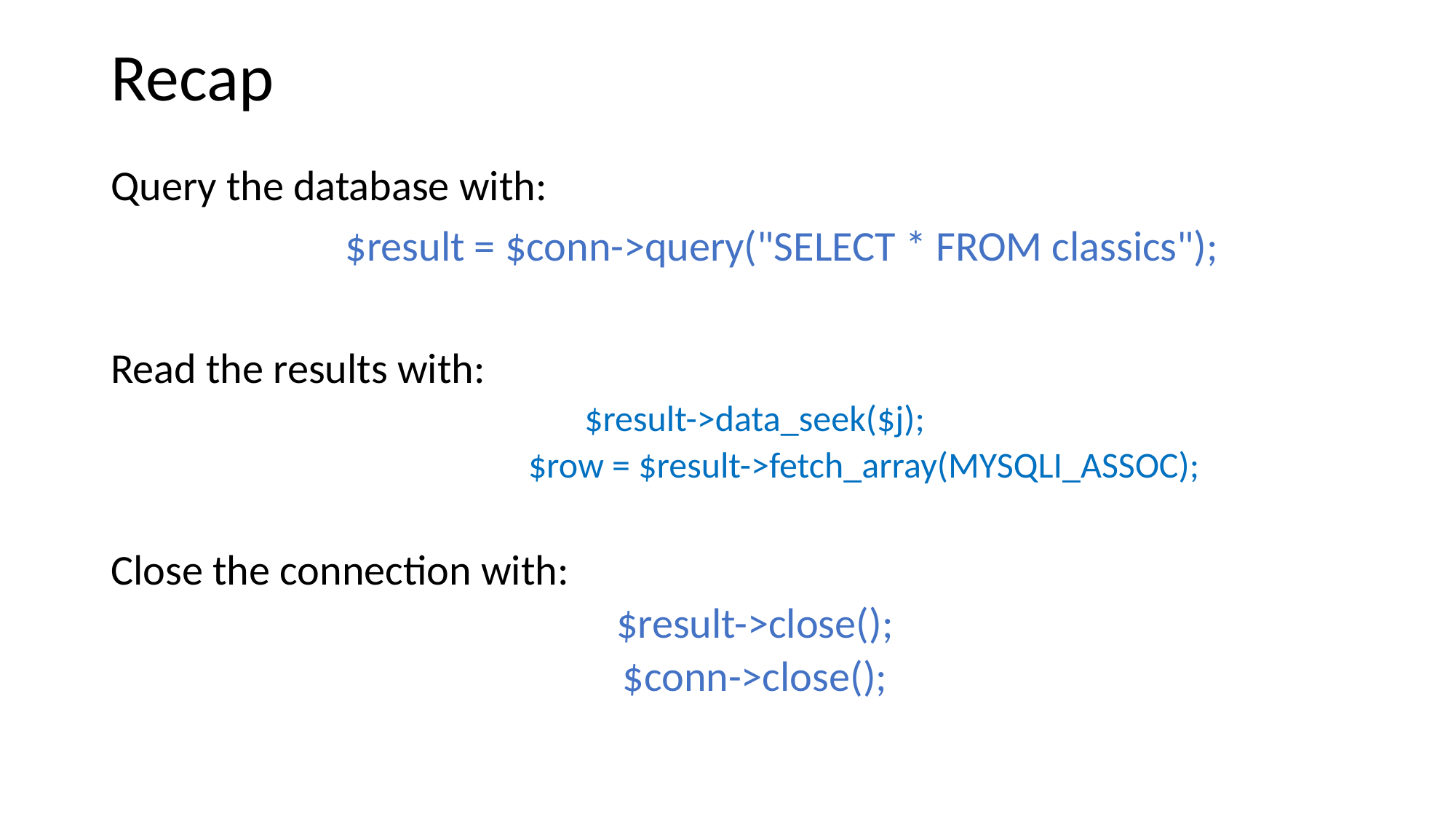

# Recap
Query the database with:
	$result = $conn->query("SELECT * FROM classics");

Read the results with:
$result->data_seek($j);
		$row = $result->fetch_array(MYSQLI_ASSOC);

Close the connection with:
$result->close();
$conn->close();